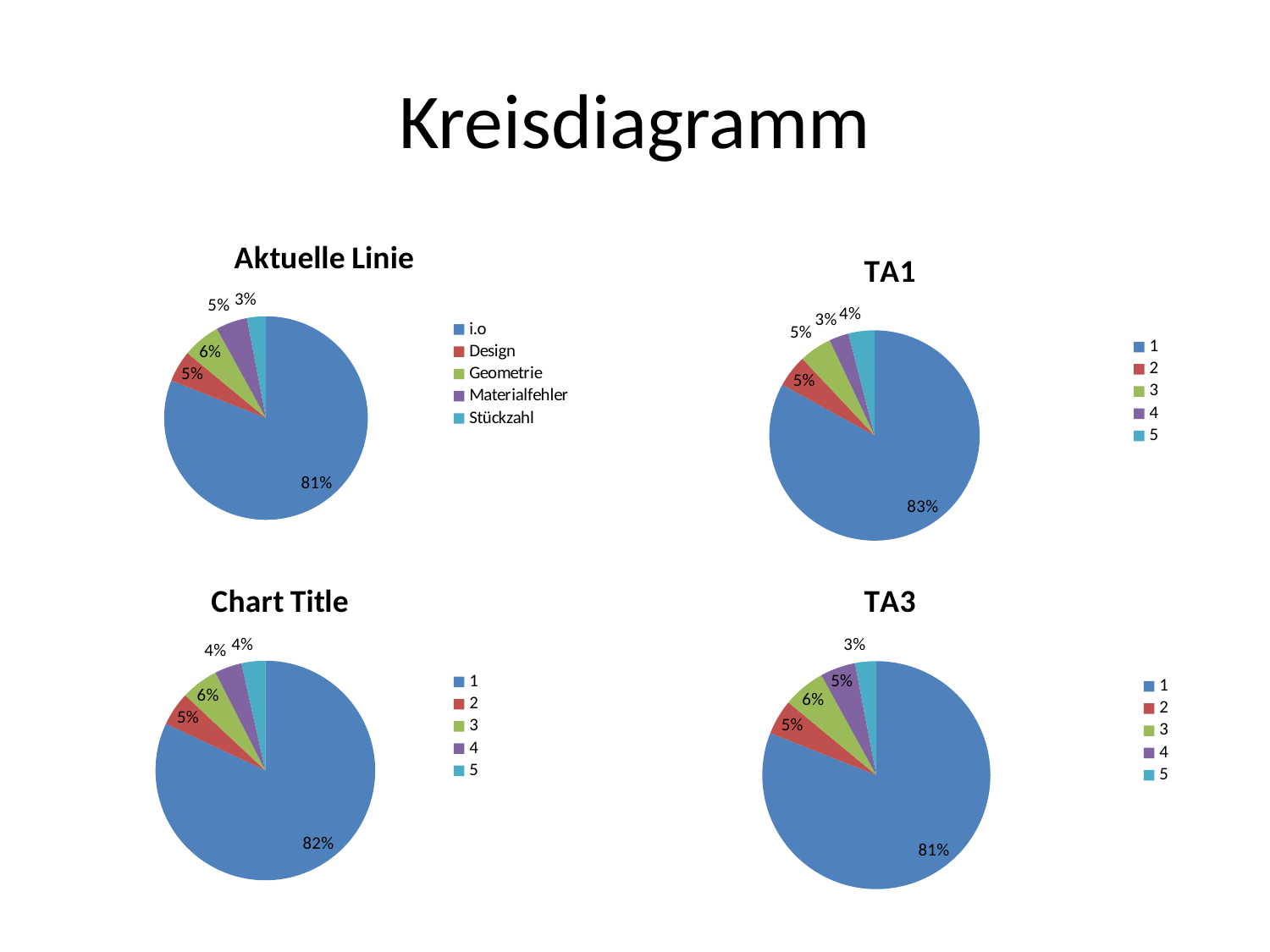

# Kreisdiagramm

### Chart:

| Category | Aktuelle Linie |
|---|---|
| i.o | 243.0 |
| Design | 15.0 |
| Geometrie | 18.0 |
| Materialfehler | 15.0 |
| Stückzahl | 9.0 |

### Chart:

| Category | TA1 |
|---|---|

### Chart:

| Category |  |
|---|---|

### Chart:

| Category | TA3 |
|---|---|